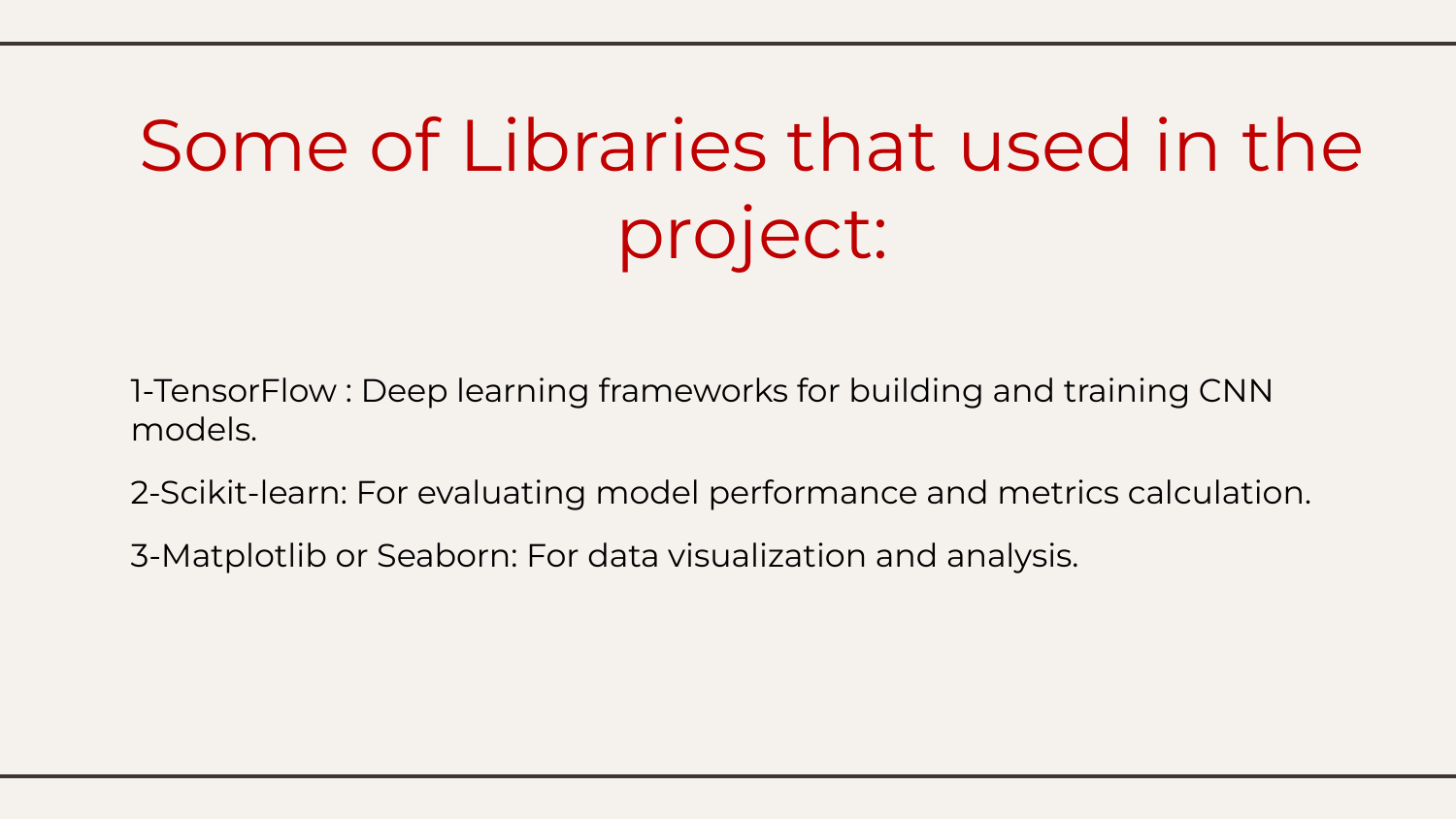

Some of Libraries that used in the project:

1-TensorFlow : Deep learning frameworks for building and training CNN models.
2-Scikit-learn: For evaluating model performance and metrics calculation.
3-Matplotlib or Seaborn: For data visualization and analysis.